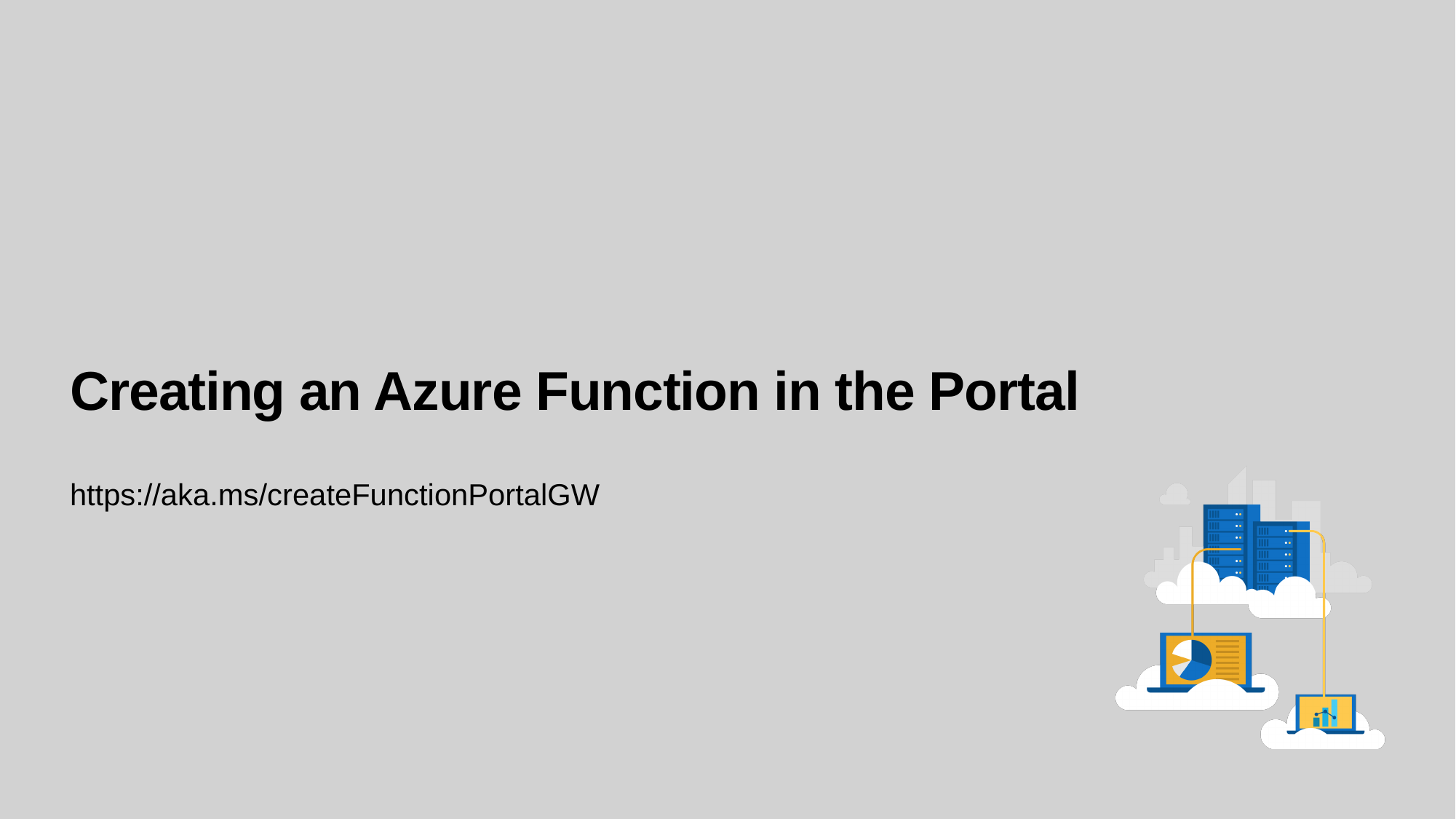

# Creating an Azure Function in the Portal
https://aka.ms/createFunctionPortalGW